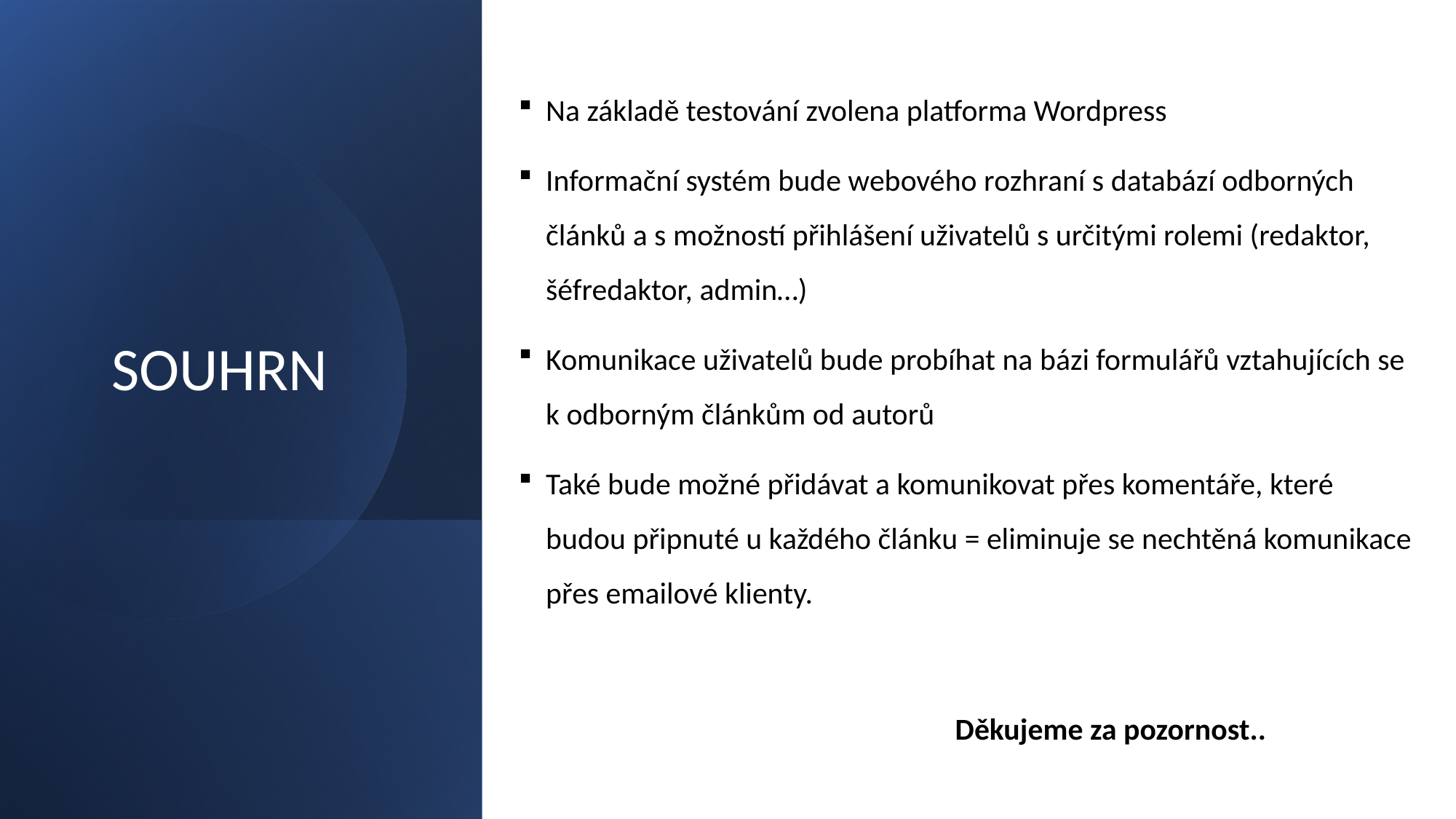

Na základě testování zvolena platforma Wordpress
Informační systém bude webového rozhraní s databází odborných článků a s možností přihlášení uživatelů s určitými rolemi (redaktor, šéfredaktor, admin…)
Komunikace uživatelů bude probíhat na bázi formulářů vztahujících se k odborným článkům od autorů
Také bude možné přidávat a komunikovat přes komentáře, které budou připnuté u každého článku = eliminuje se nechtěná komunikace přes emailové klienty.

Děkujeme za pozornost..

# SOUHRN